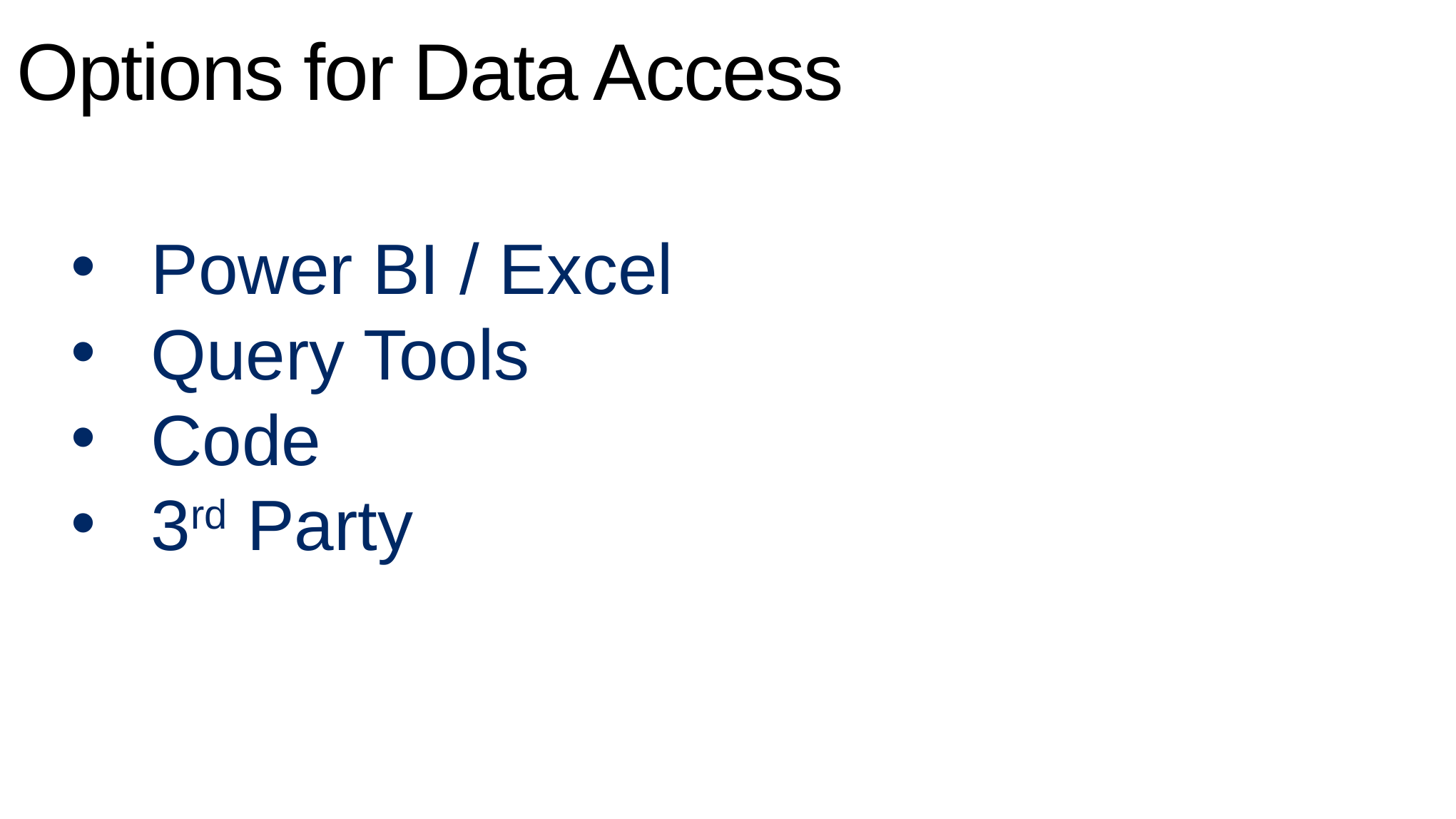

Options for Data Access
Power BI / Excel
Query Tools
Code
3rd Party